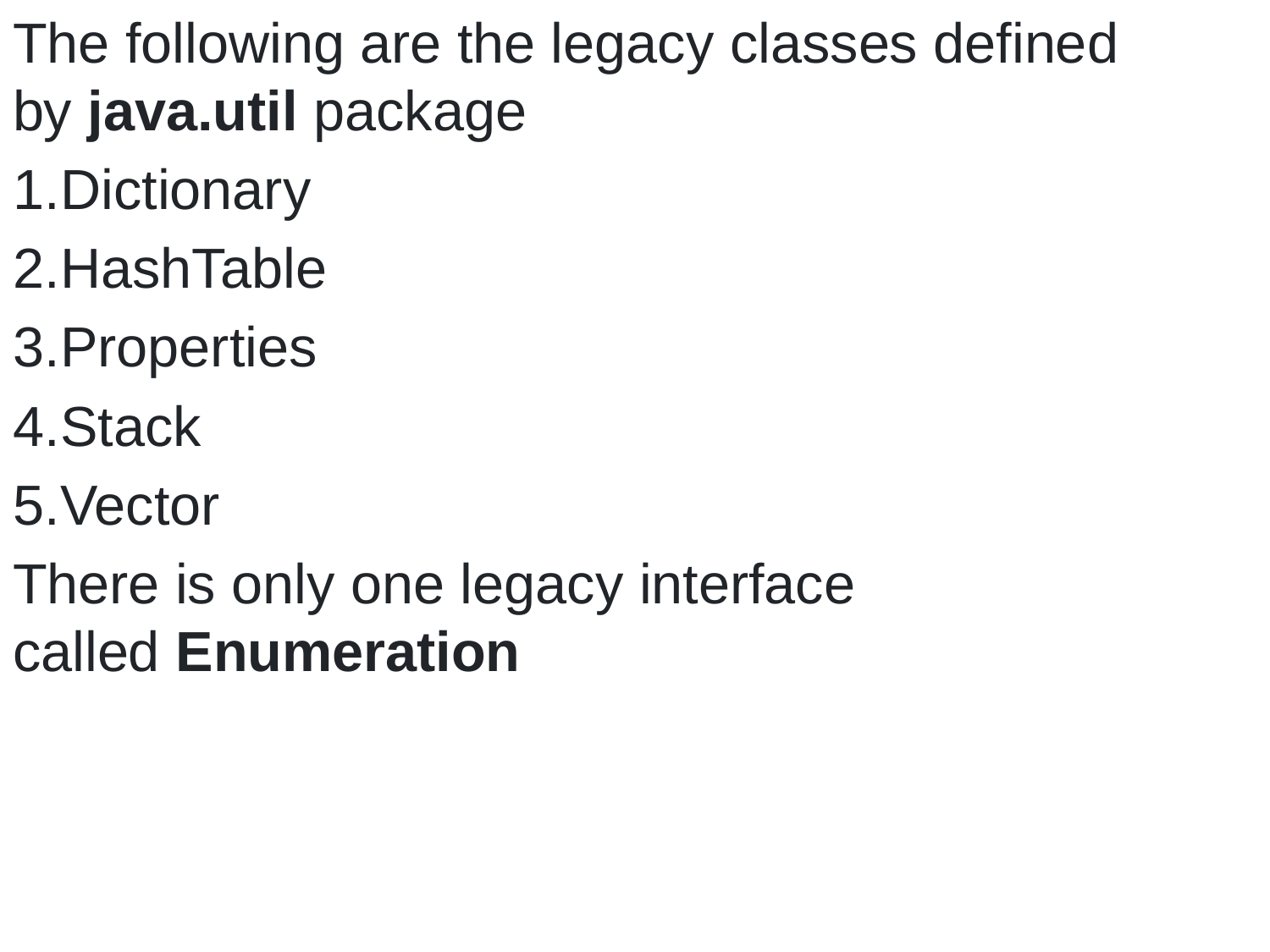

The following are the legacy classes defined by java.util package
Dictionary
HashTable
Properties
Stack
Vector
There is only one legacy interface called Enumeration